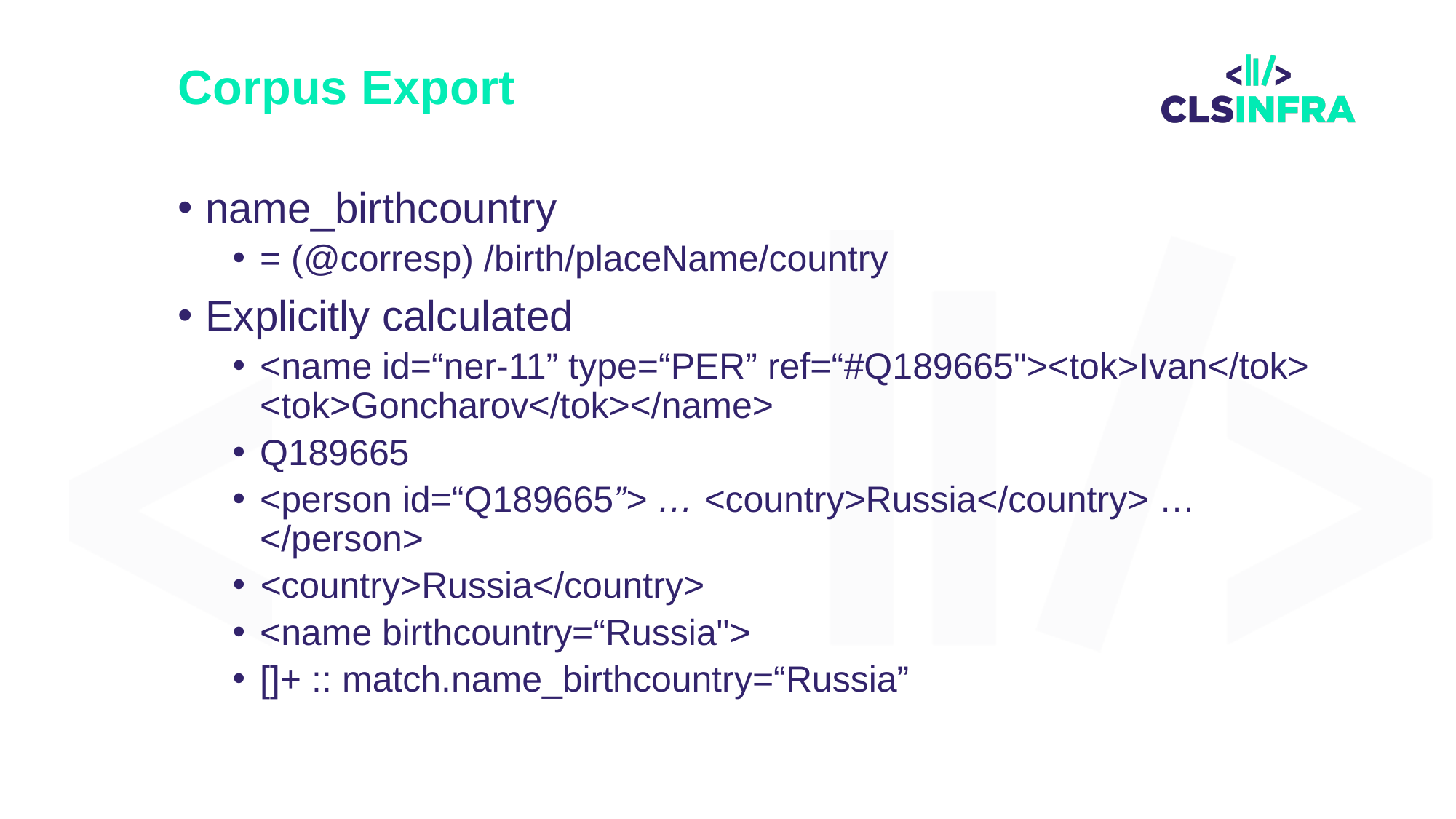

# Corpus Export
name_birthcountry
= (@corresp) /birth/placeName/country
Explicitly calculated
<name id=“ner-11” type=“PER” ref=“#Q189665"><tok>Ivan</tok> <tok>Goncharov</tok></name>
Q189665
<person id=“Q189665”> … <country>Russia</country> … </person>
<country>Russia</country>
<name birthcountry=“Russia">
[]+ :: match.name_birthcountry=“Russia”